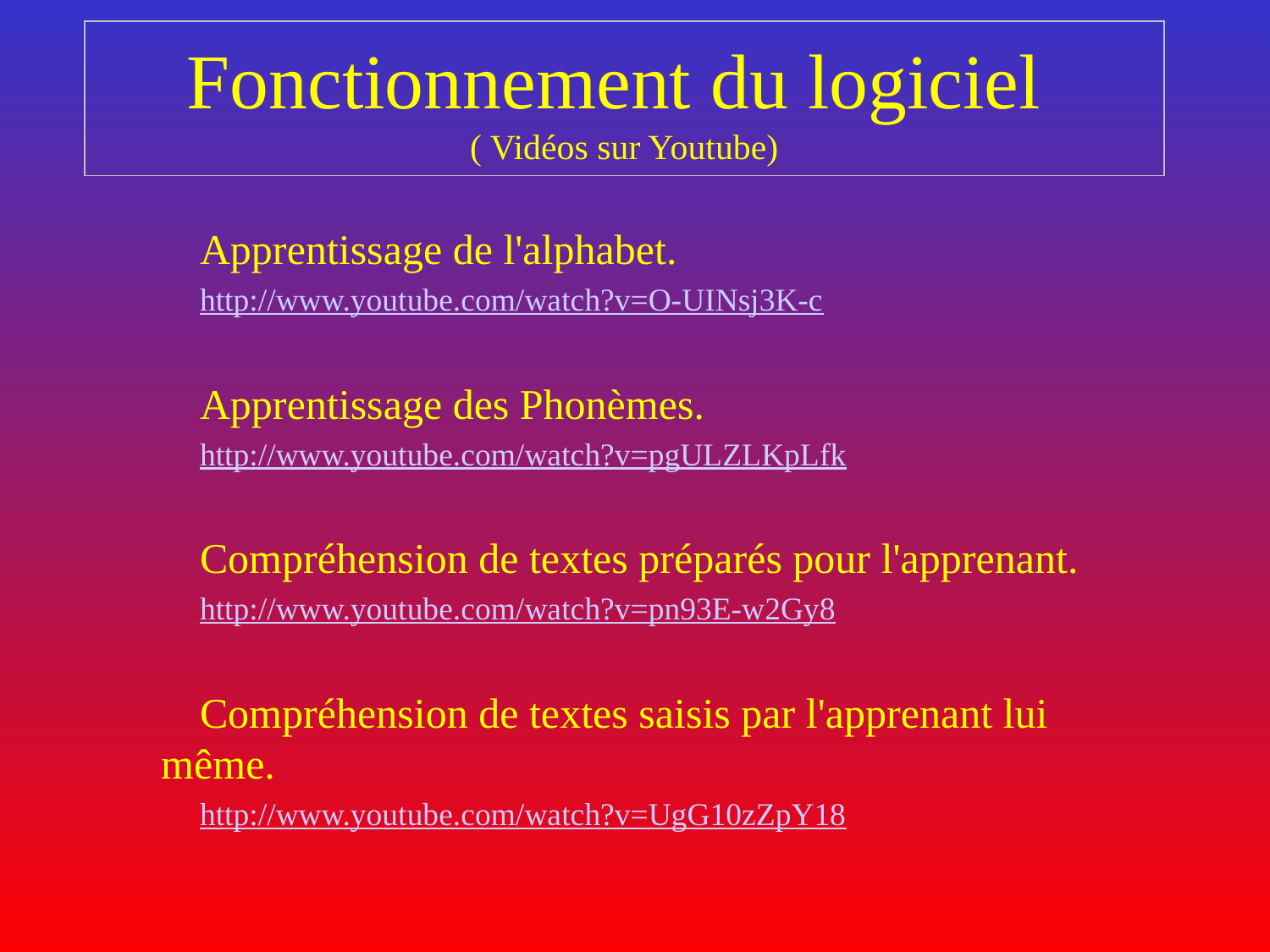

Fonctionnement du logiciel
( Vidéos sur Youtube)
Apprentissage de l'alphabet.
http://www.youtube.com/watch?v=O-UINsj3K-c

Apprentissage des Phonèmes.
http://www.youtube.com/watch?v=pgULZLKpLfk

Compréhension de textes préparés pour l'apprenant.
http://www.youtube.com/watch?v=pn93E-w2Gy8

Compréhension de textes saisis par l'apprenant lui même.
http://www.youtube.com/watch?v=UgG10zZpY18